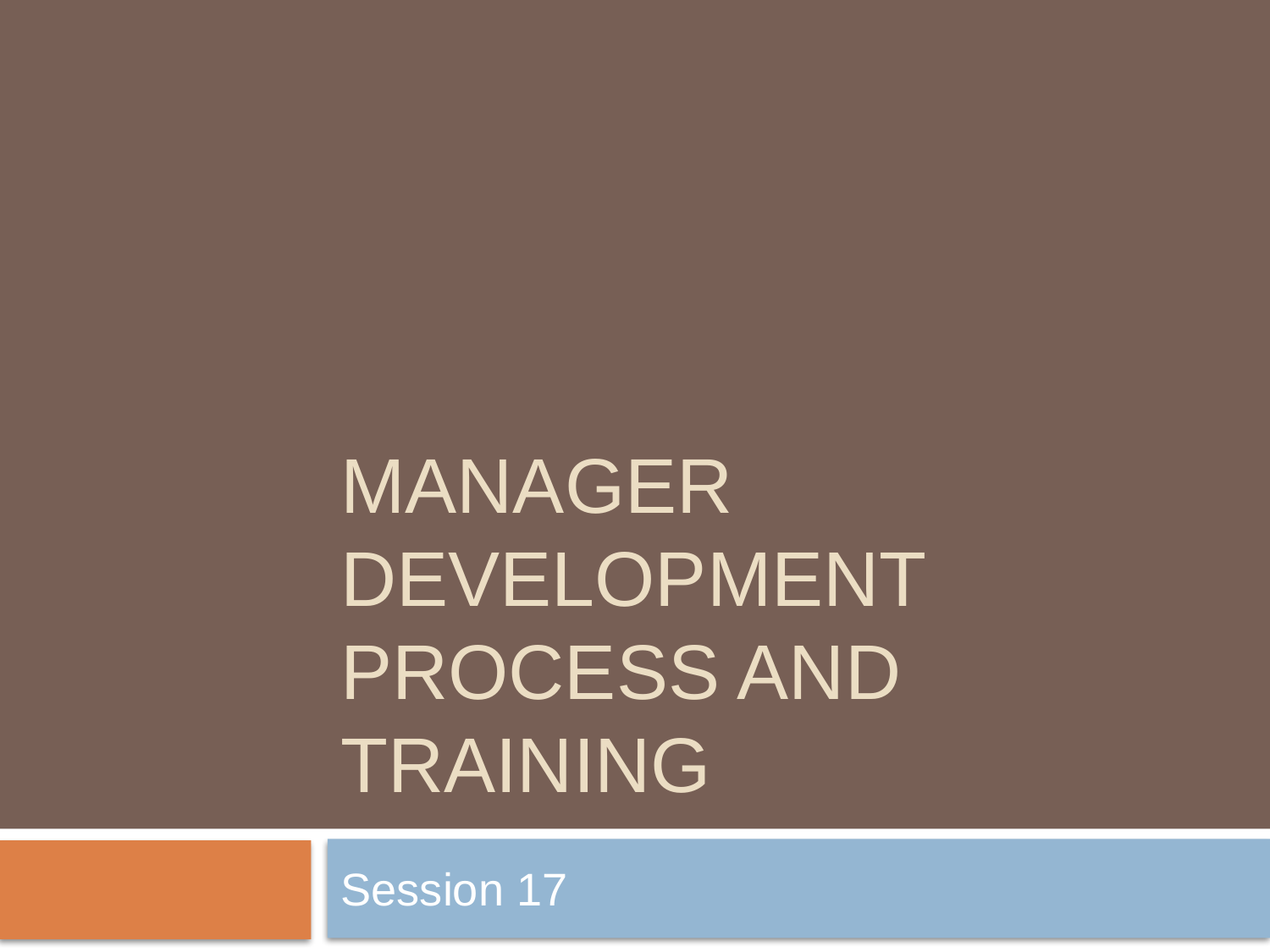

# Manager development process and training
Session 17